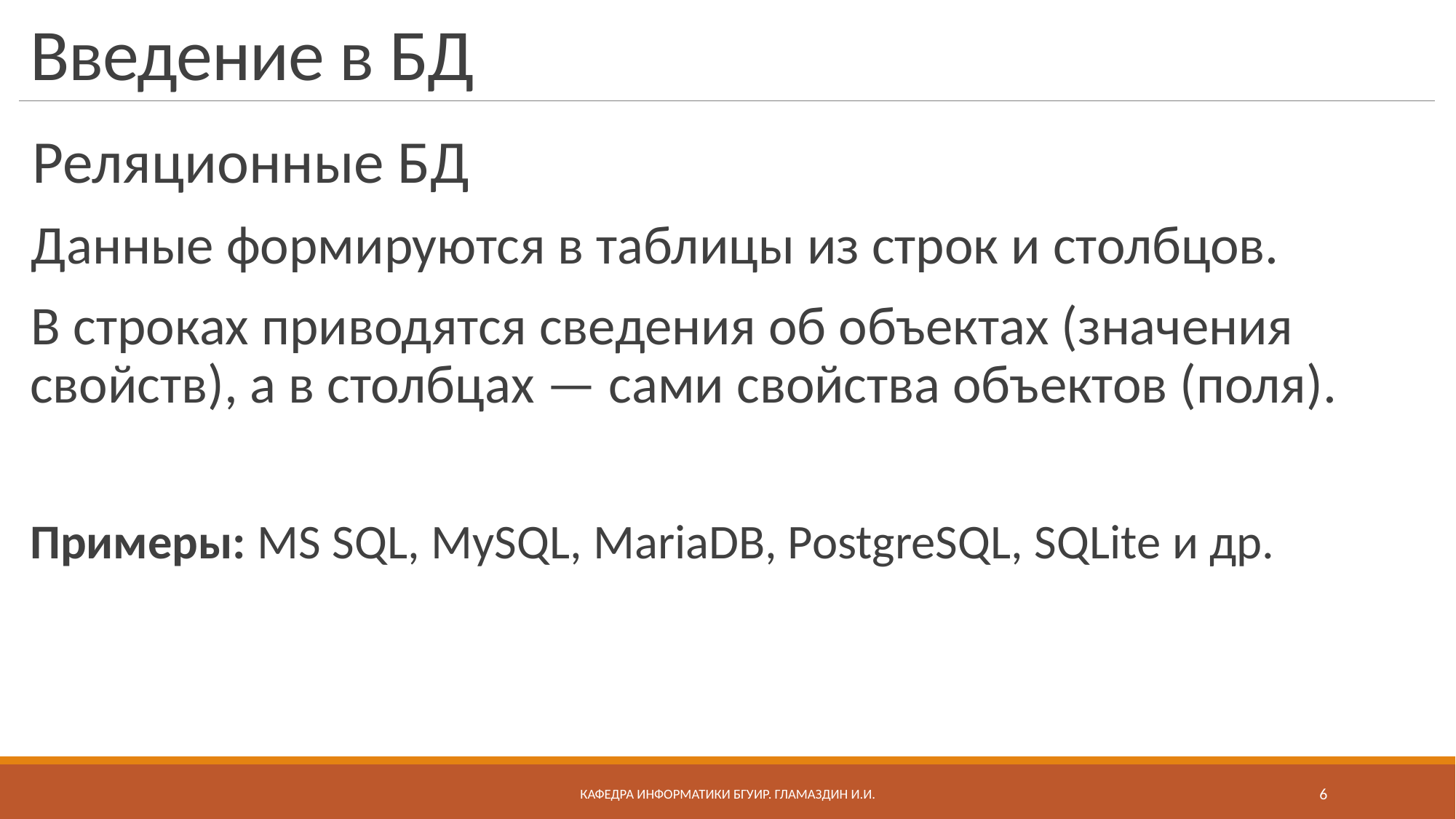

# Введение в БД
Реляционные БД
Данные формируются в таблицы из строк и столбцов.
В строках приводятся сведения об объектах (значения свойств), а в столбцах — сами свойства объектов (поля).

Примеры: MS SQL, MySQL, MariaDB, PostgreSQL, SQLite и др.

Кафедра информатики бгуир. Гламаздин И.и.
6